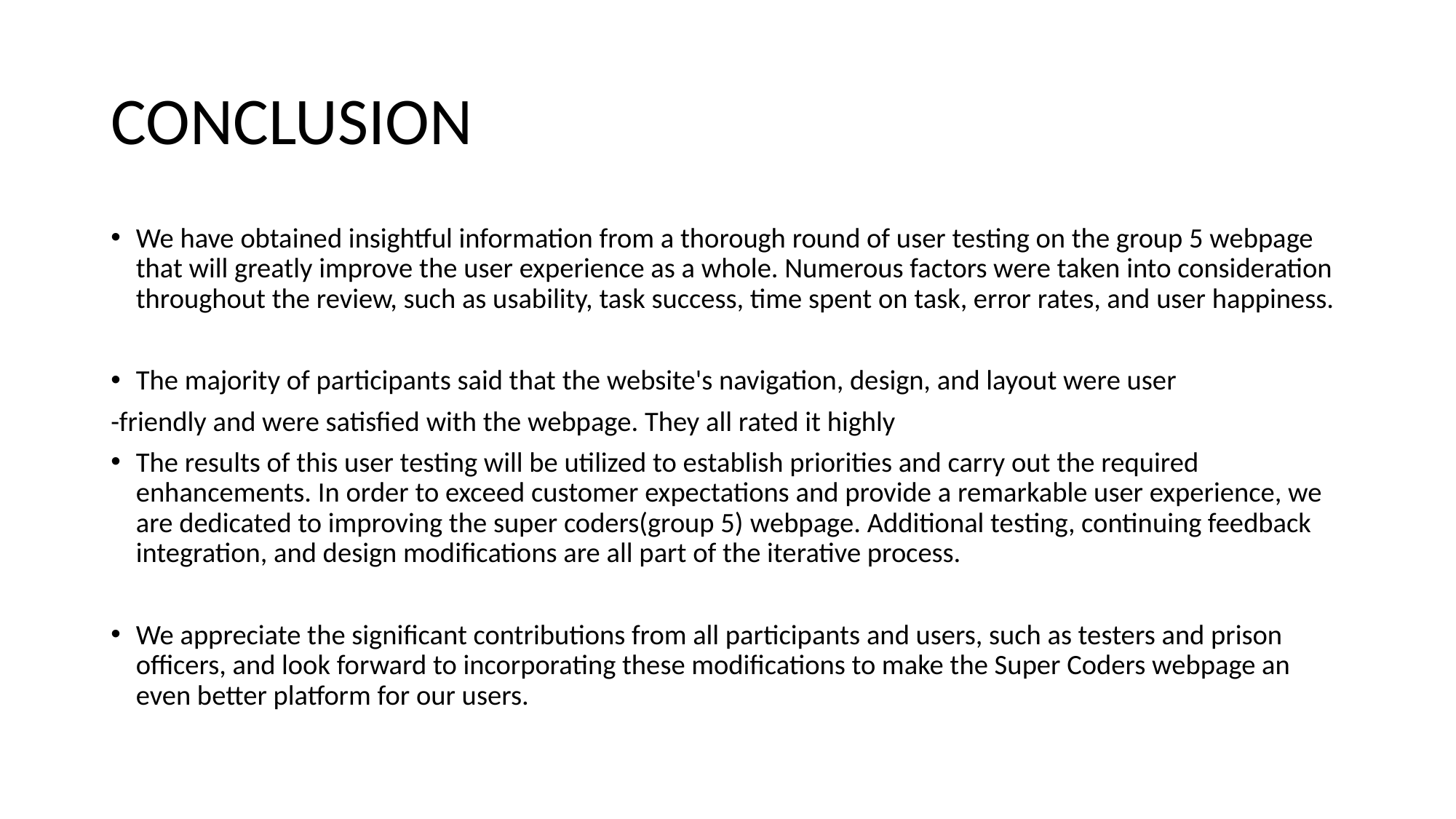

# CONCLUSION
We have obtained insightful information from a thorough round of user testing on the group 5 webpage that will greatly improve the user experience as a whole. Numerous factors were taken into consideration throughout the review, such as usability, task success, time spent on task, error rates, and user happiness.

The majority of participants said that the website's navigation, design, and layout were user
-friendly and were satisfied with the webpage. They all rated it highly
The results of this user testing will be utilized to establish priorities and carry out the required enhancements. In order to exceed customer expectations and provide a remarkable user experience, we are dedicated to improving the super coders(group 5) webpage. Additional testing, continuing feedback integration, and design modifications are all part of the iterative process.

We appreciate the significant contributions from all participants and users, such as testers and prison officers, and look forward to incorporating these modifications to make the Super Coders webpage an even better platform for our users.